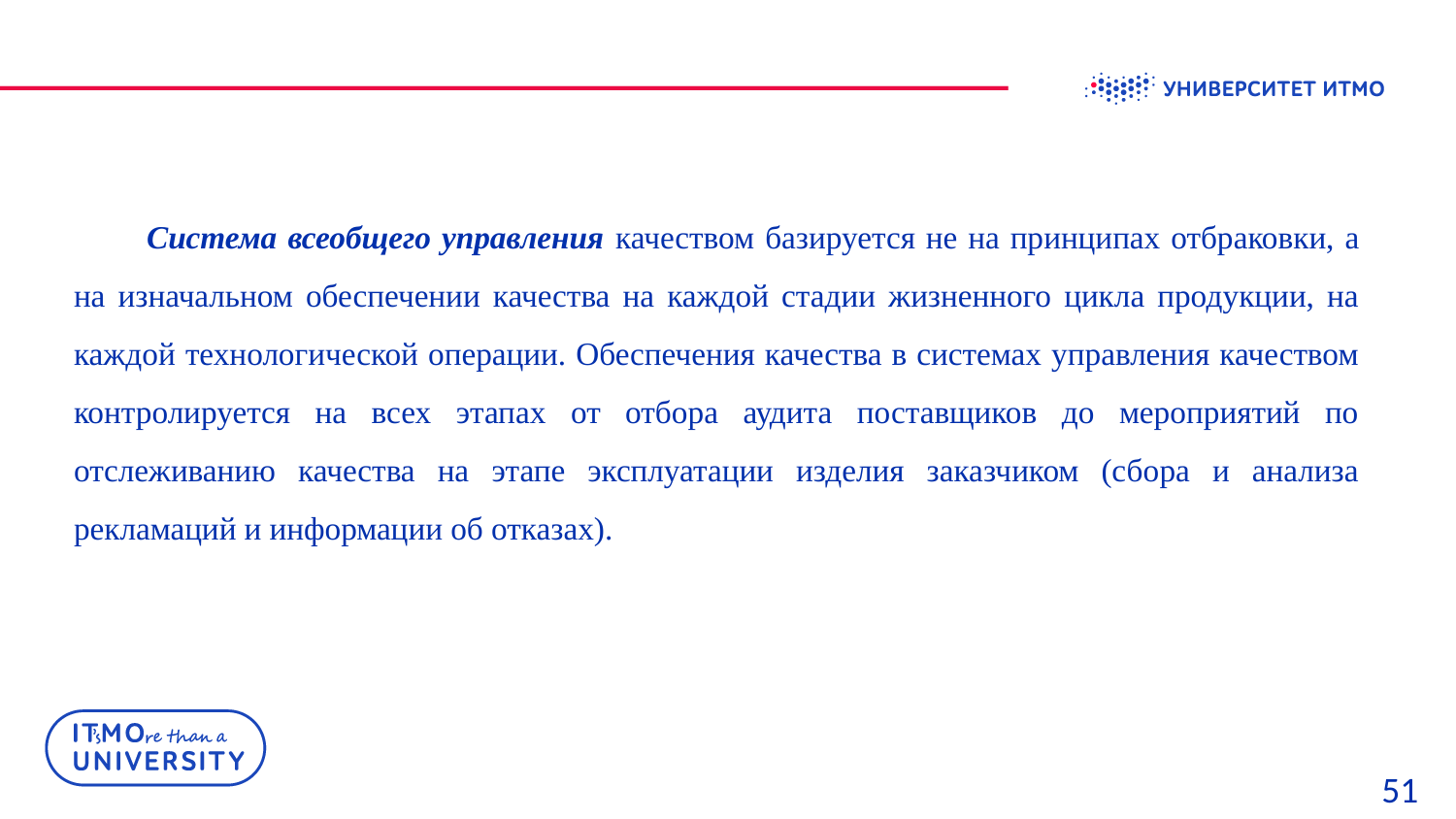

Система всеобщего управления качеством базируется не на принципах отбраковки, а на изначальном обеспечении качества на каждой стадии жизненного цикла продукции, на каждой технологической операции. Обеспечения качества в системах управления качеством контролируется на всех этапах от отбора аудита поставщиков до мероприятий по отслеживанию качества на этапе эксплуатации изделия заказчиком (сбора и анализа рекламаций и информации об отказах).

51